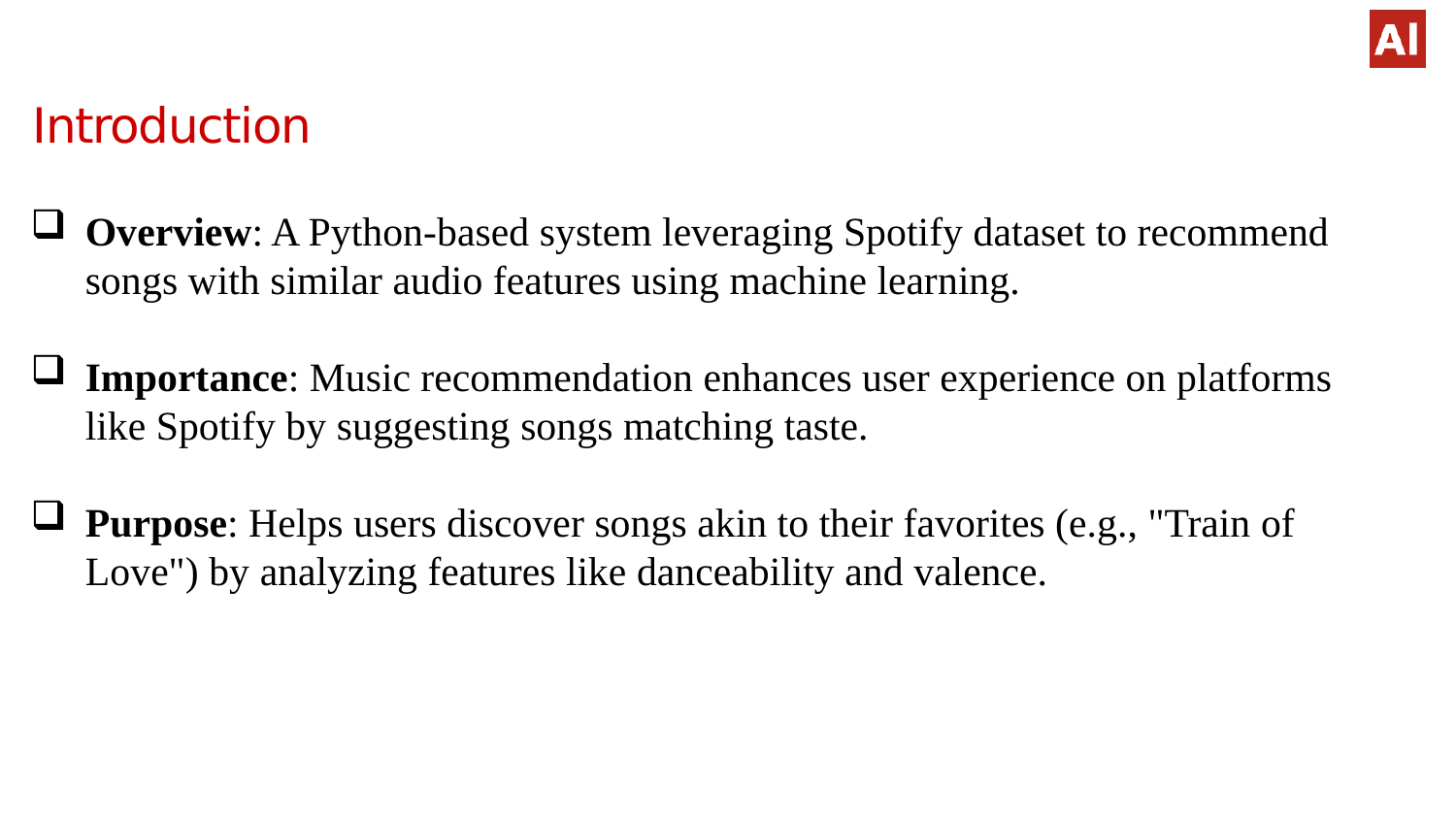

# Introduction
Overview: A Python-based system leveraging Spotify dataset to recommend songs with similar audio features using machine learning.

Importance: Music recommendation enhances user experience on platforms like Spotify by suggesting songs matching taste.

Purpose: Helps users discover songs akin to their favorites (e.g., "Train of Love") by analyzing features like danceability and valence.